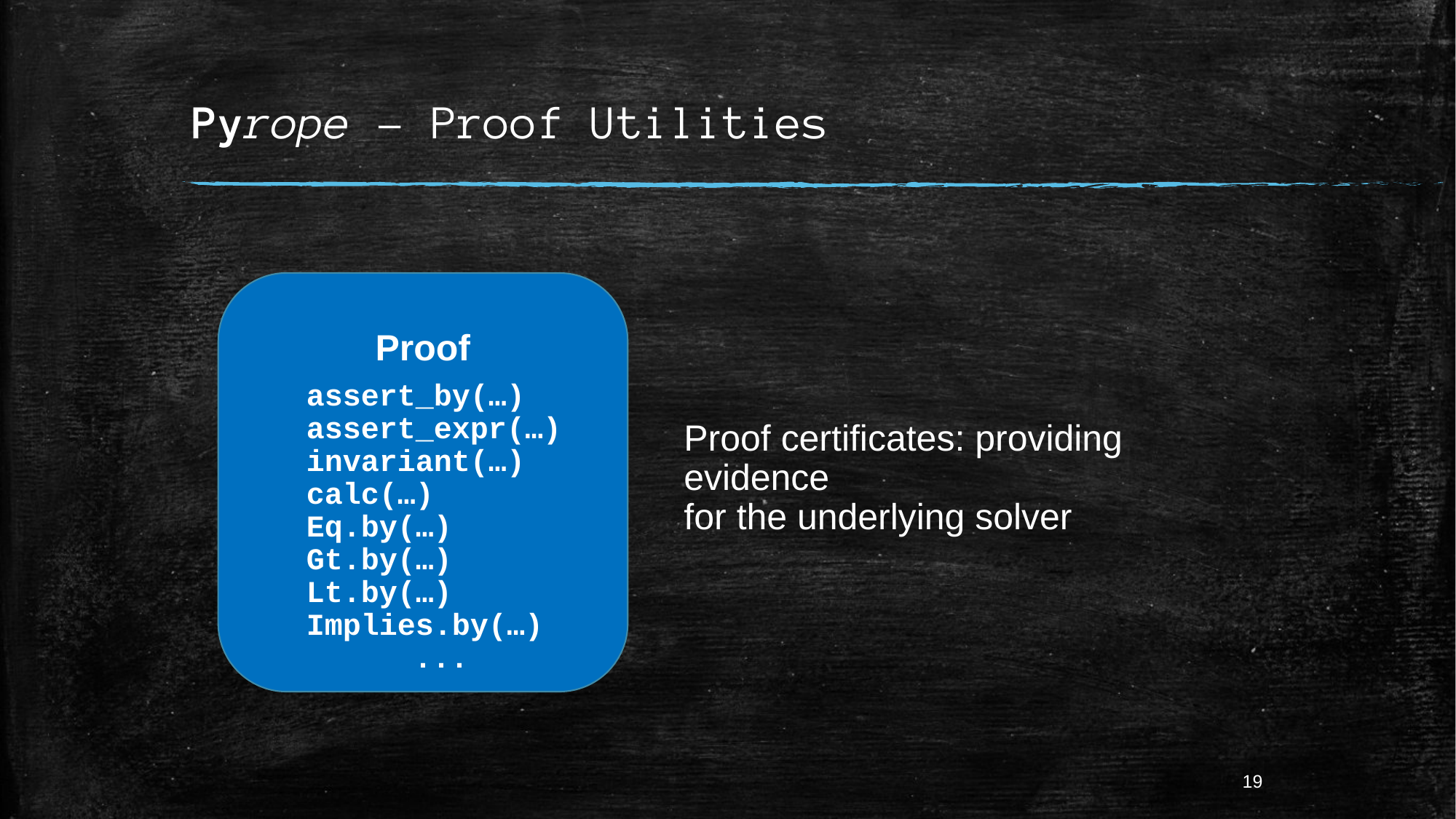

# Pyrope – Proof Utilities

Proof
assert_by(…)
assert_expr(…)
invariant(…)
calc(…)
Eq.by(…)
Gt.by(…)
Lt.by(…)
Implies.by(…)
...
Proof certificates: providing evidence
for the underlying solver
19